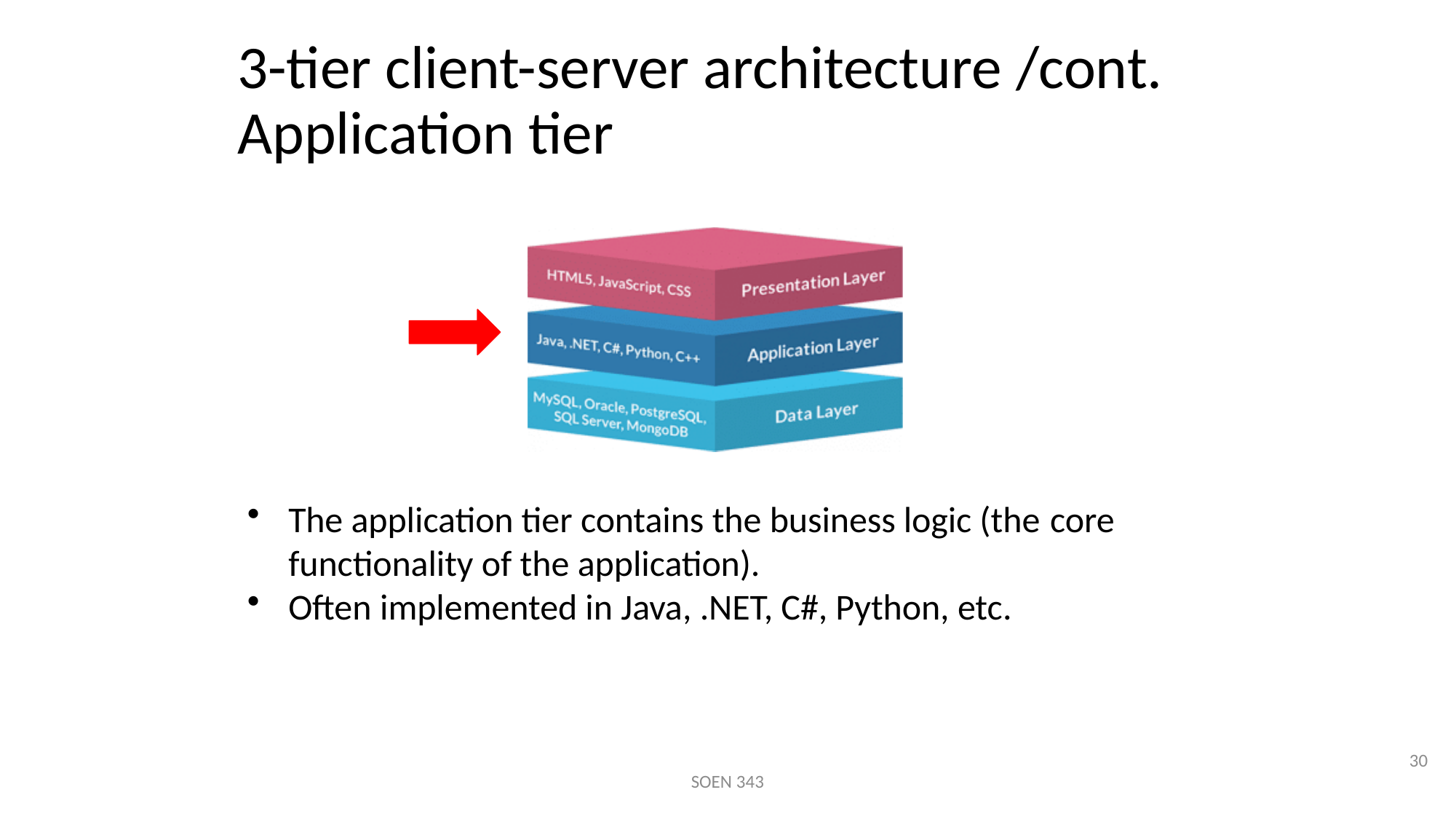

# 3-tier client-server architecture /cont.
Application tier

The application tier contains the business logic (the core functionality of the application).
Often implemented in Java, .NET, C#, Python, etc.
30
SOEN 343